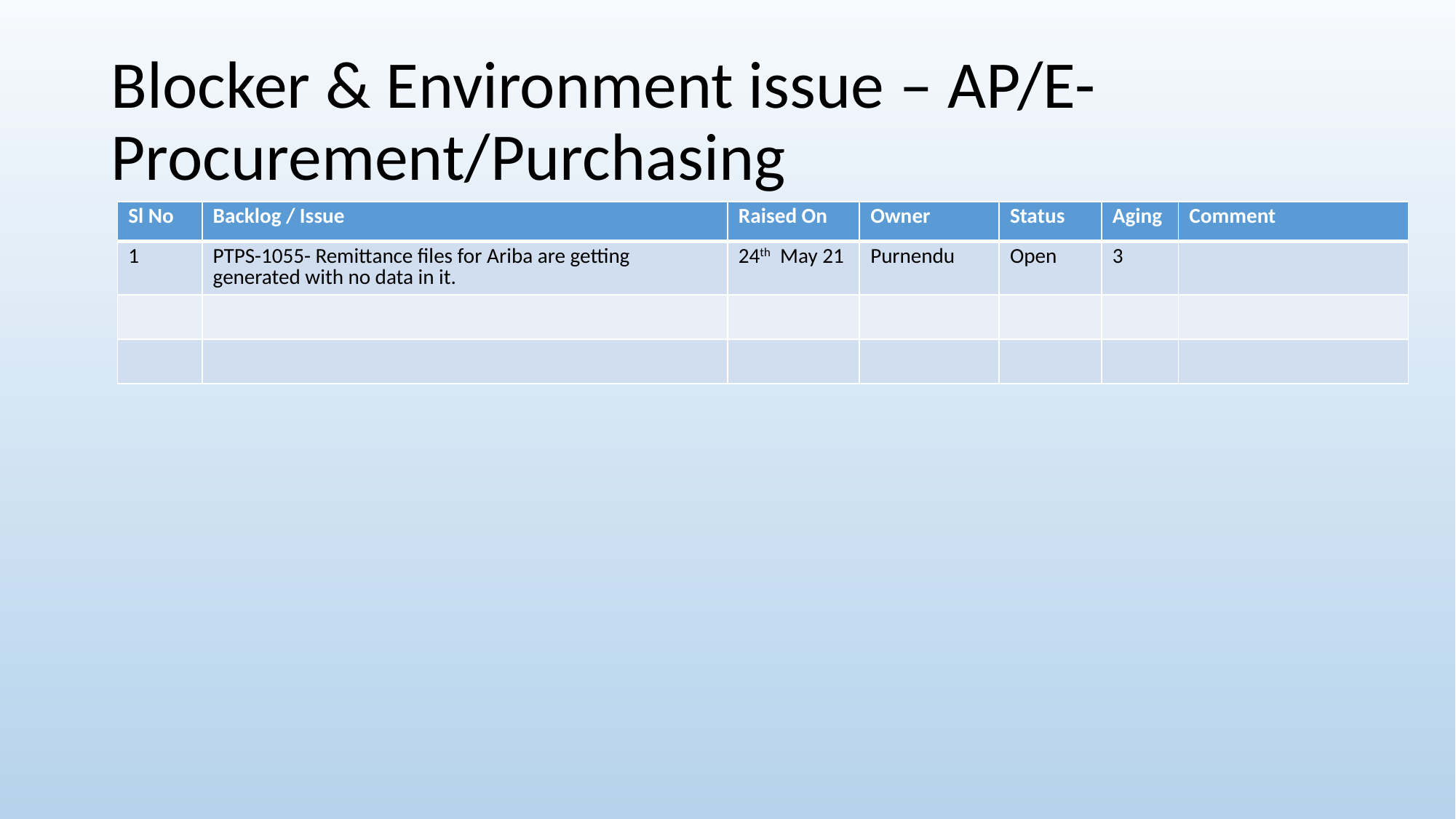

# Blocker & Environment issue – AP/E-Procurement/Purchasing
| Sl No | Backlog / Issue | Raised On | Owner | Status | Aging | Comment |
| --- | --- | --- | --- | --- | --- | --- |
| 1 | PTPS-1055- Remittance files for Ariba are getting generated with no data in it. | 24th May 21 | Purnendu | Open | 3 |  |
|  |  |  |  |  |  |  |
|  |  |  |  |  |  |  |